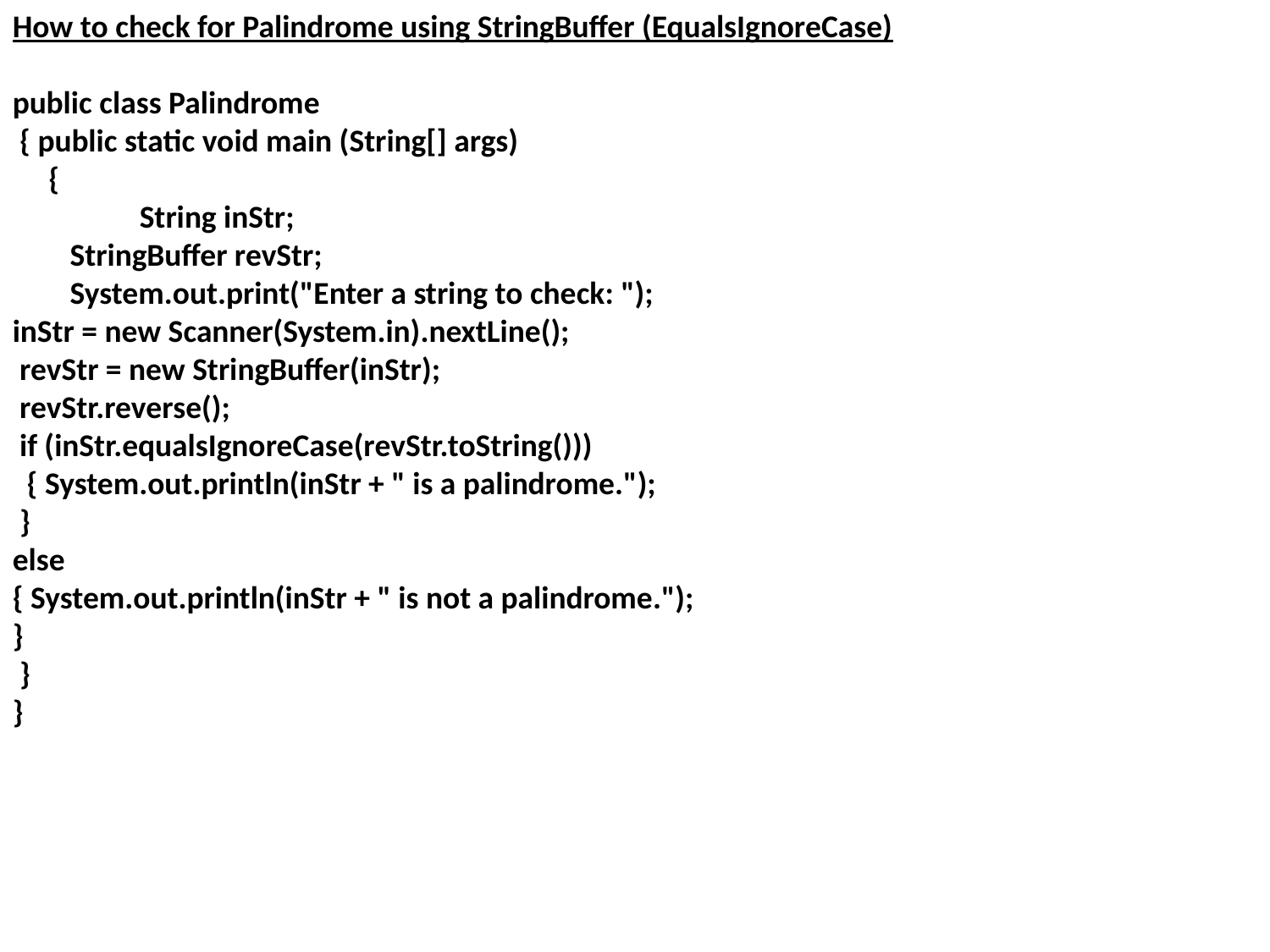

How to check for Palindrome using StringBuffer (EqualsIgnoreCase)

public class Palindrome
 { public static void main (String[] args)
     {
	String inStr;
        StringBuffer revStr;
        System.out.print("Enter a string to check: ");
inStr = new Scanner(System.in).nextLine();
 revStr = new StringBuffer(inStr);
 revStr.reverse();
 if (inStr.equalsIgnoreCase(revStr.toString()))
  { System.out.println(inStr + " is a palindrome.");
 }
else
{ System.out.println(inStr + " is not a palindrome.");
}
 }
}